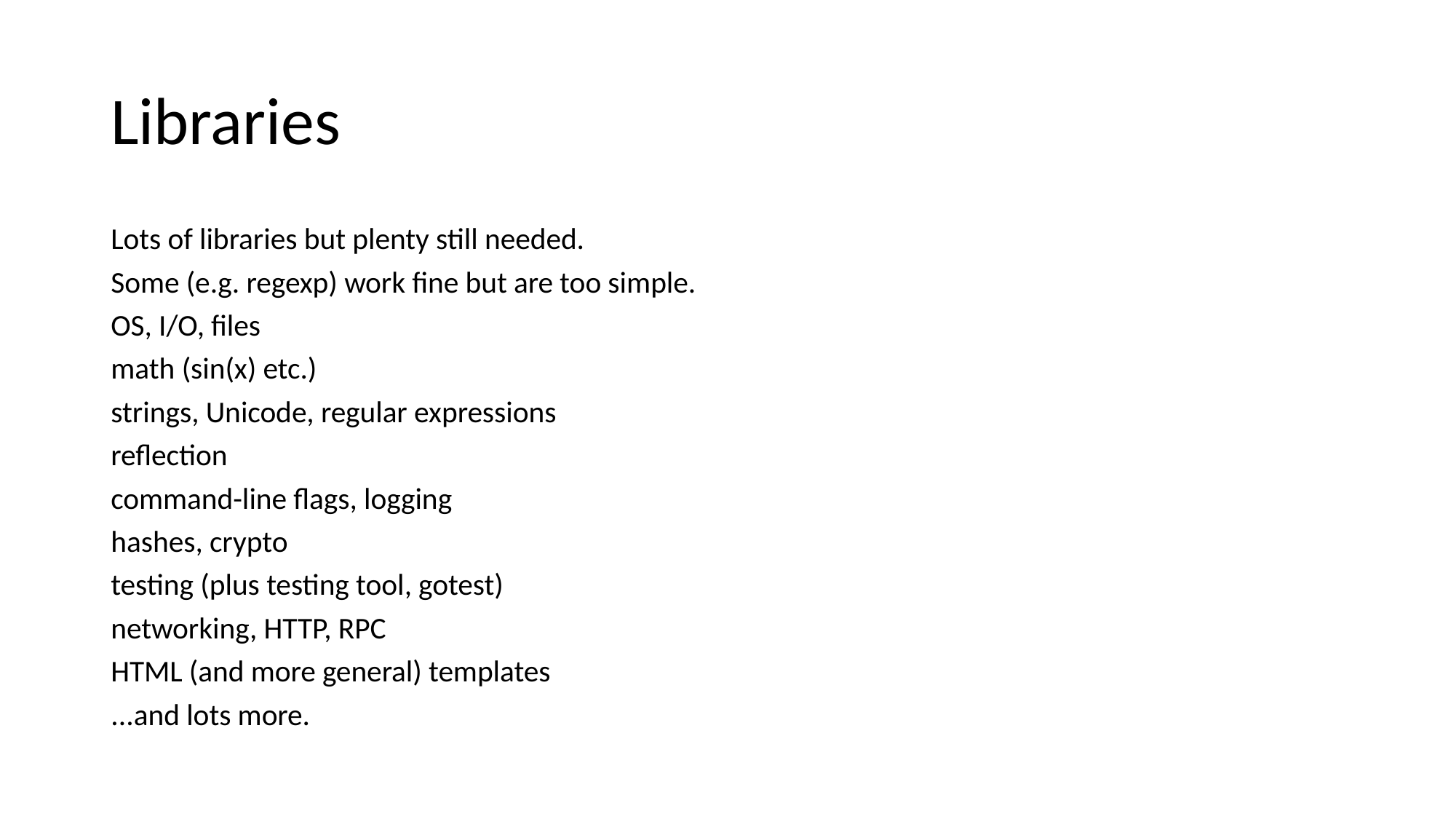

# Libraries
Lots of libraries but plenty still needed.
Some (e.g. regexp) work fine but are too simple.
OS, I/O, files
math (sin(x) etc.)
strings, Unicode, regular expressions
reflection
command-line flags, logging
hashes, crypto
testing (plus testing tool, gotest)
networking, HTTP, RPC
HTML (and more general) templates
...and lots more.